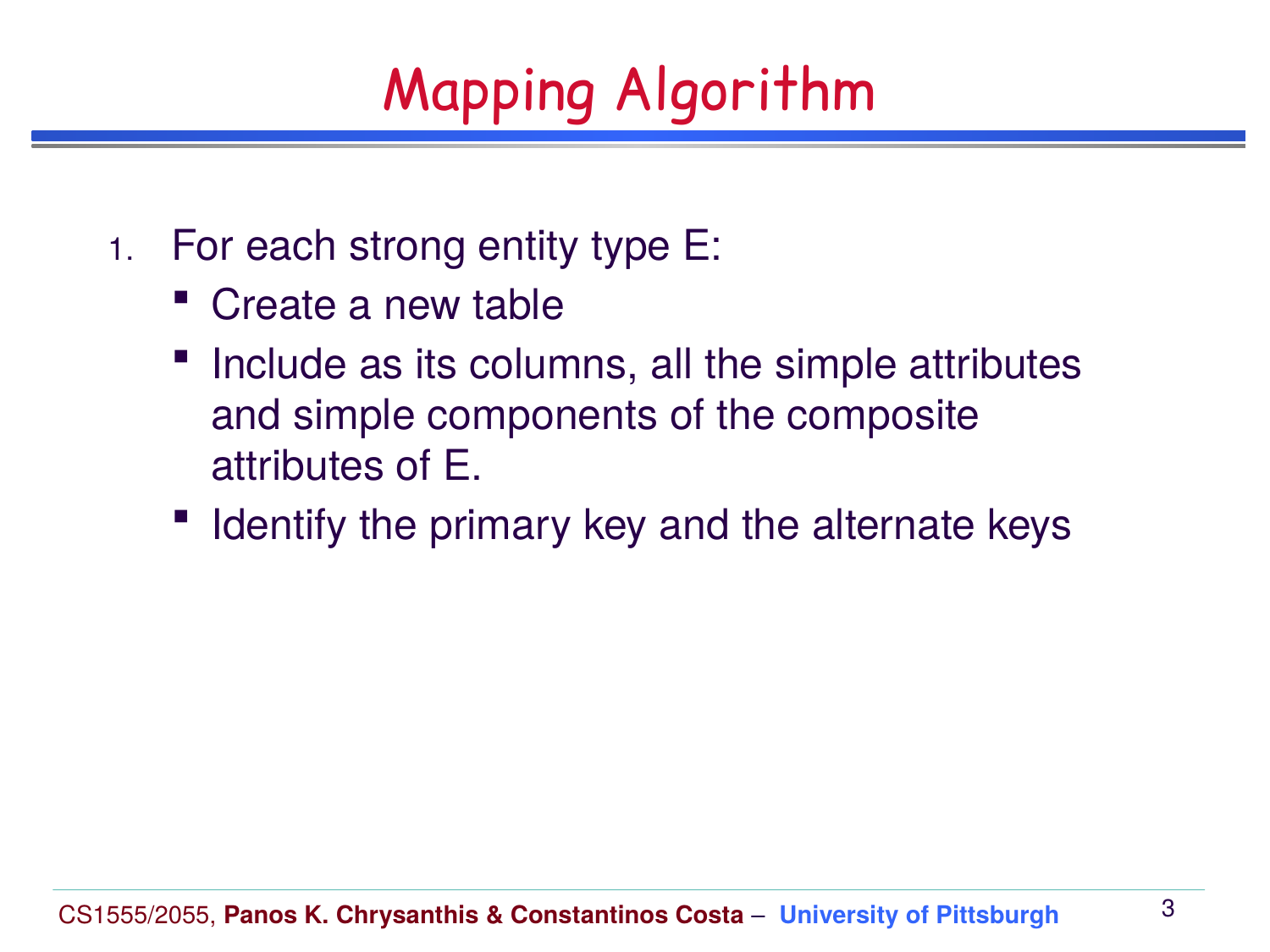

# Mapping Algorithm
For each strong entity type E:
Create a new table
Include as its columns, all the simple attributes and simple components of the composite attributes of E.
Identify the primary key and the alternate keys